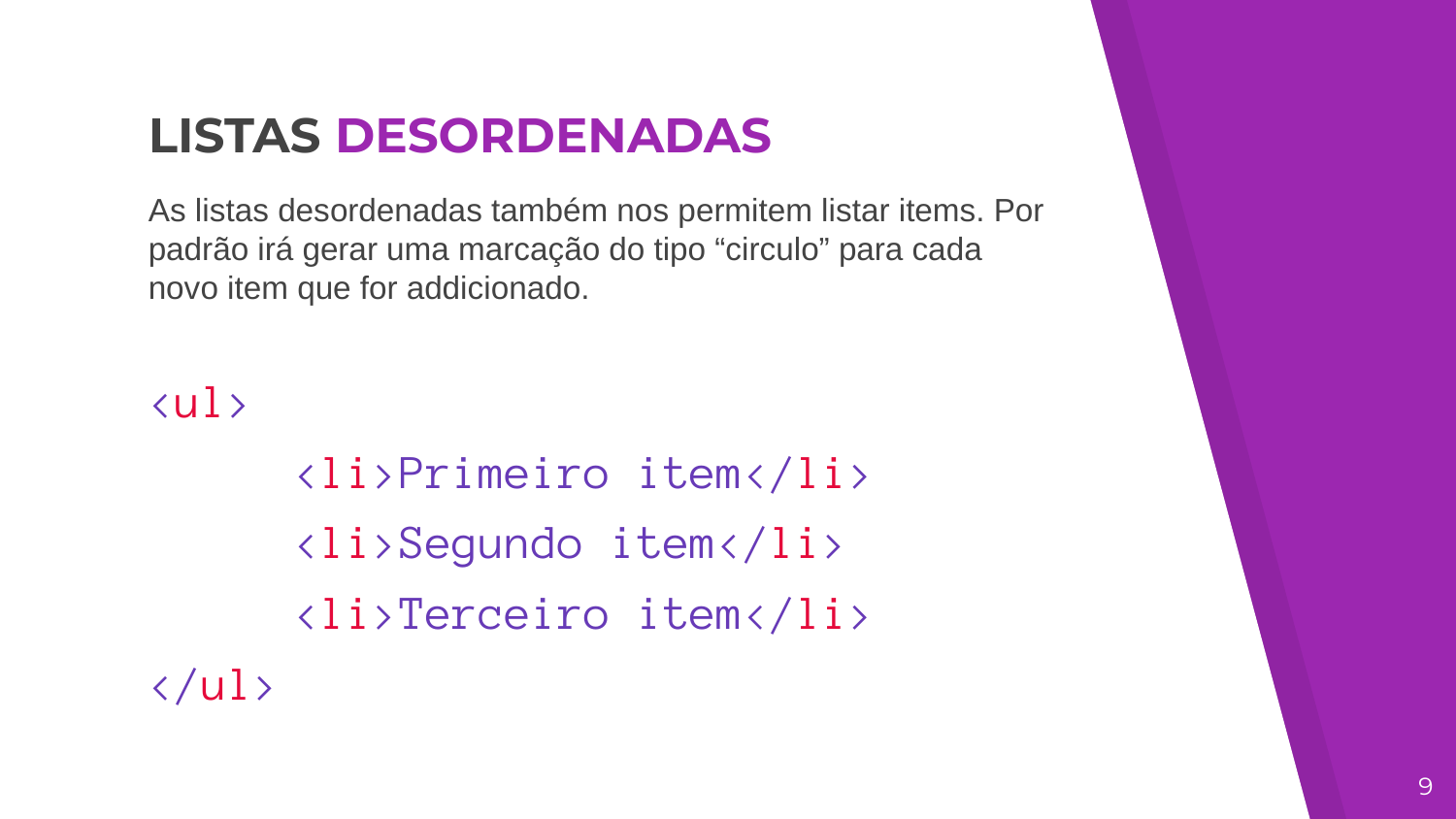

LISTAS DESORDENADAS
As listas desordenadas também nos permitem listar items. Por padrão irá gerar uma marcação do tipo “circulo” para cada novo item que for addicionado.
<ul>
	<li>Primeiro item</li>
	<li>Segundo item</li>
	<li>Terceiro item</li>
</ul>
9